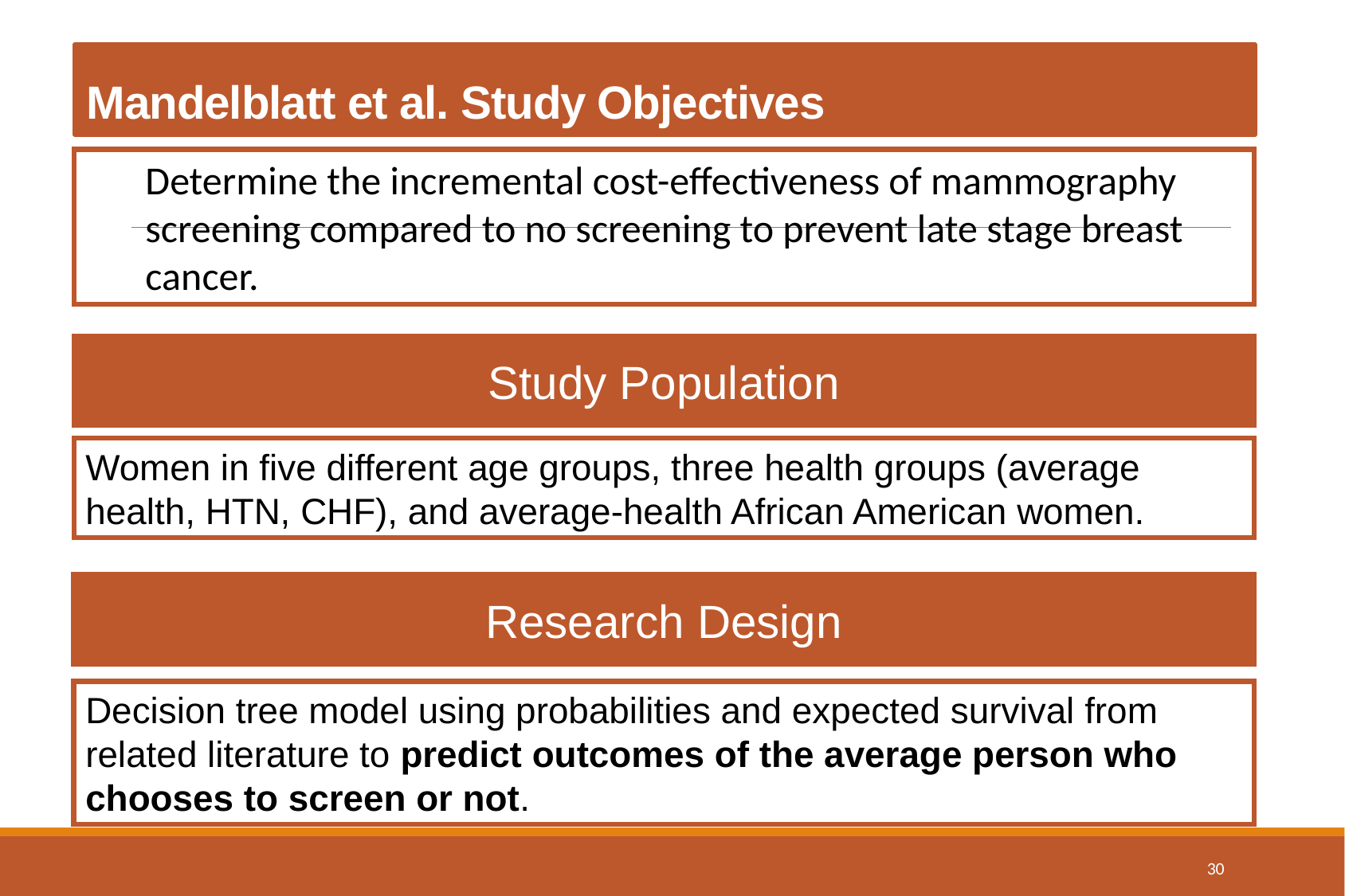

# Mandelblatt et al. Study Objectives
	Determine the incremental cost-effectiveness of mammography screening compared to no screening to prevent late stage breast cancer.

Study Population
Women in five different age groups, three health groups (average health, HTN, CHF), and average-health African American women.
Research Design
Decision tree model using probabilities and expected survival from related literature to predict outcomes of the average person who chooses to screen or not.
30